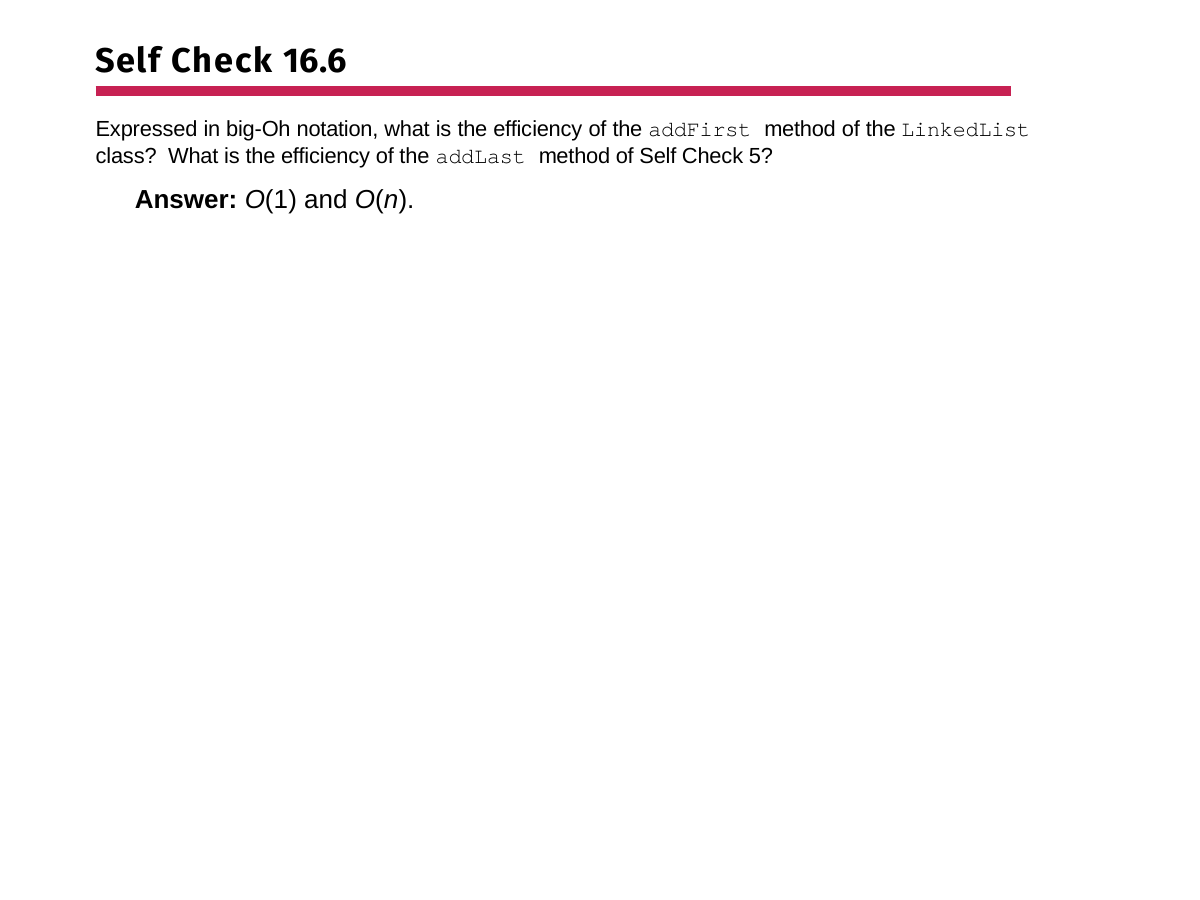

# Self Check 16.6
Expressed in big-Oh notation, what is the efficiency of the addFirst method of the LinkedList class?  What is the efficiency of the addLast method of Self Check 5?
Answer: O(1) and O(n).